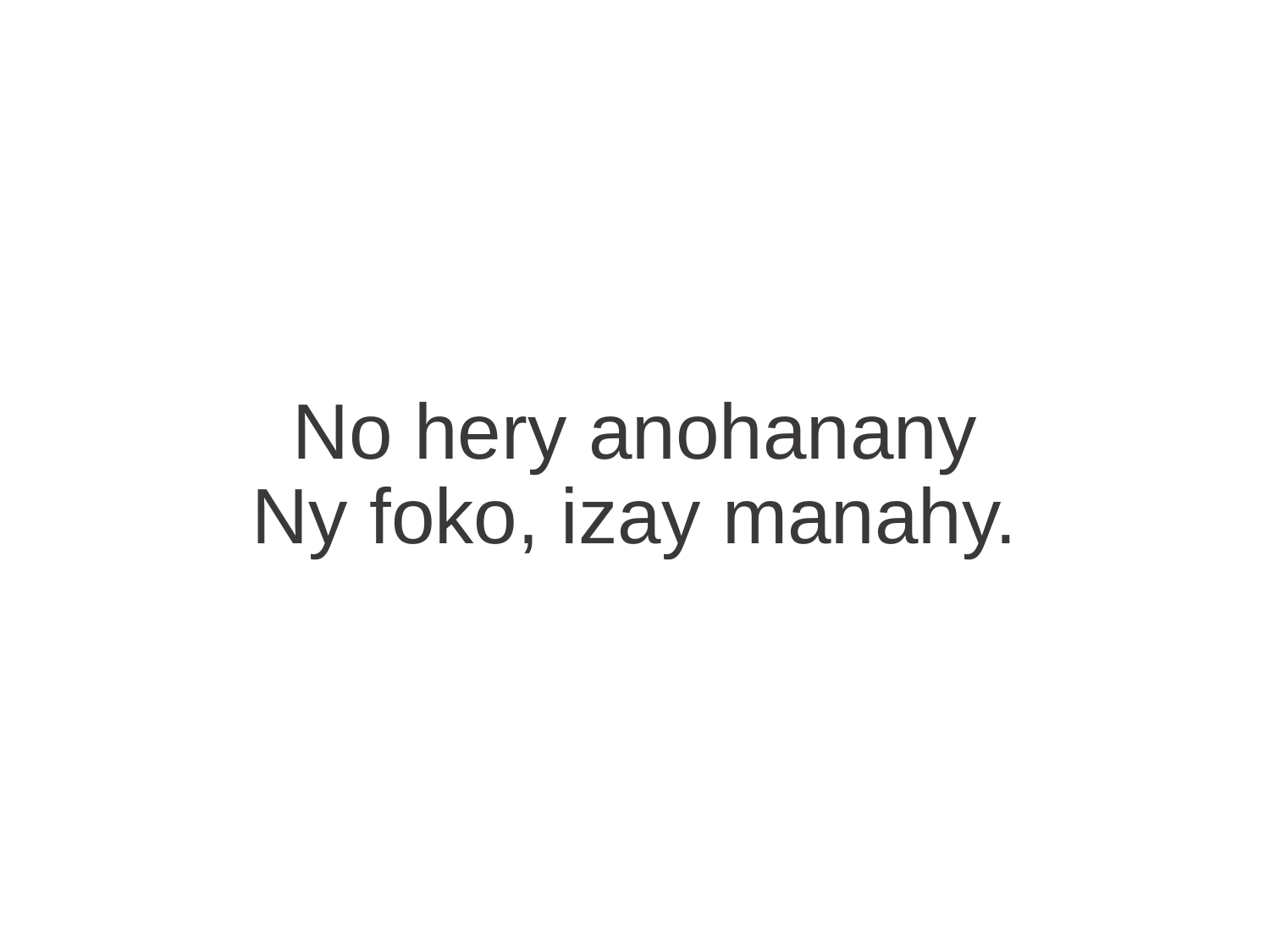

No hery anohanany
Ny foko, izay manahy.